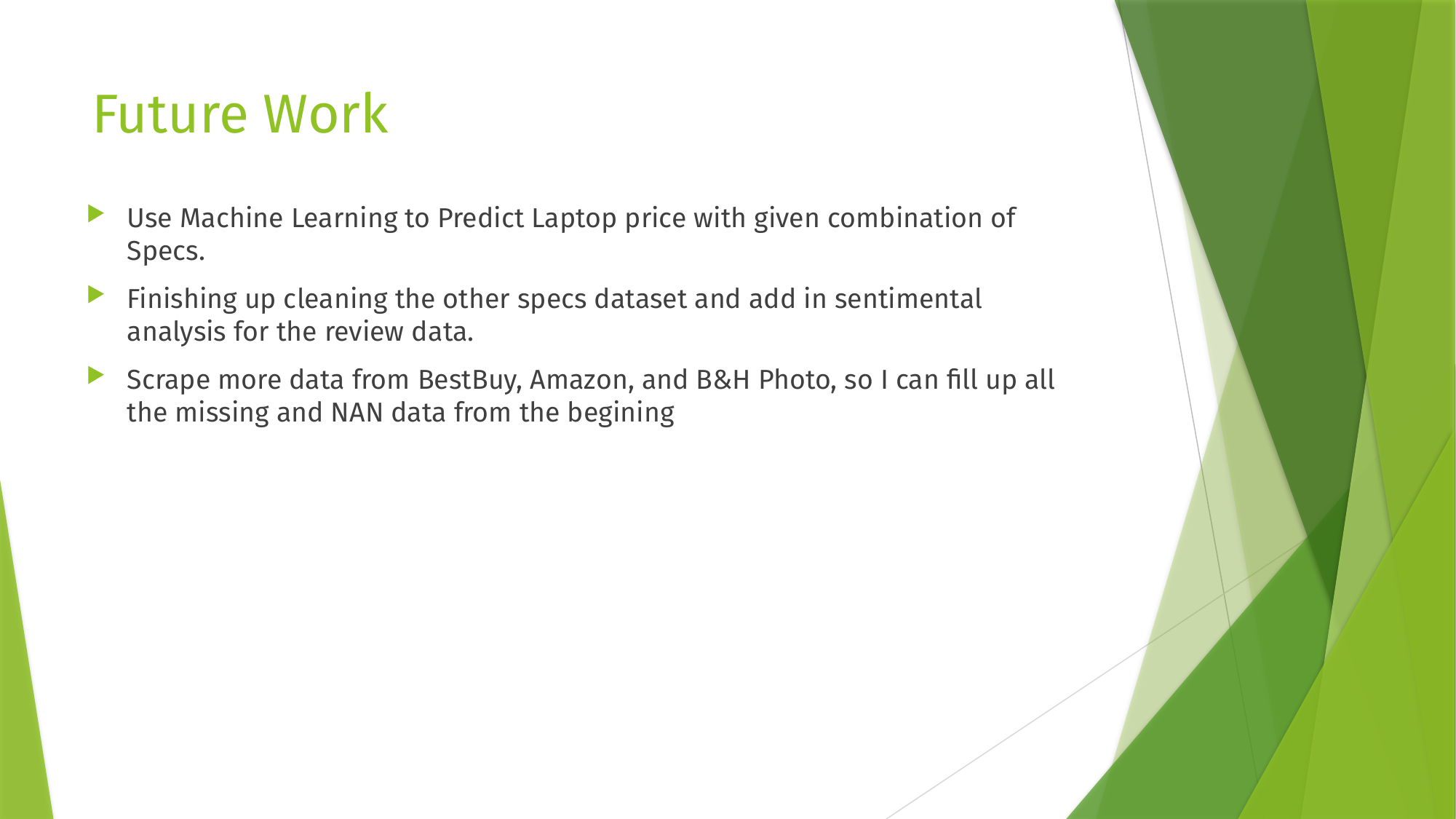

Use Machine Learning to Predict Laptop price with given combination of Specs.
Finishing up cleaning the other specs dataset and add in sentimental analysis for the review data.
Scrape more data from BestBuy, Amazon, and B&H Photo, so I can fill up all the missing and NAN data from the begining
# Future Work